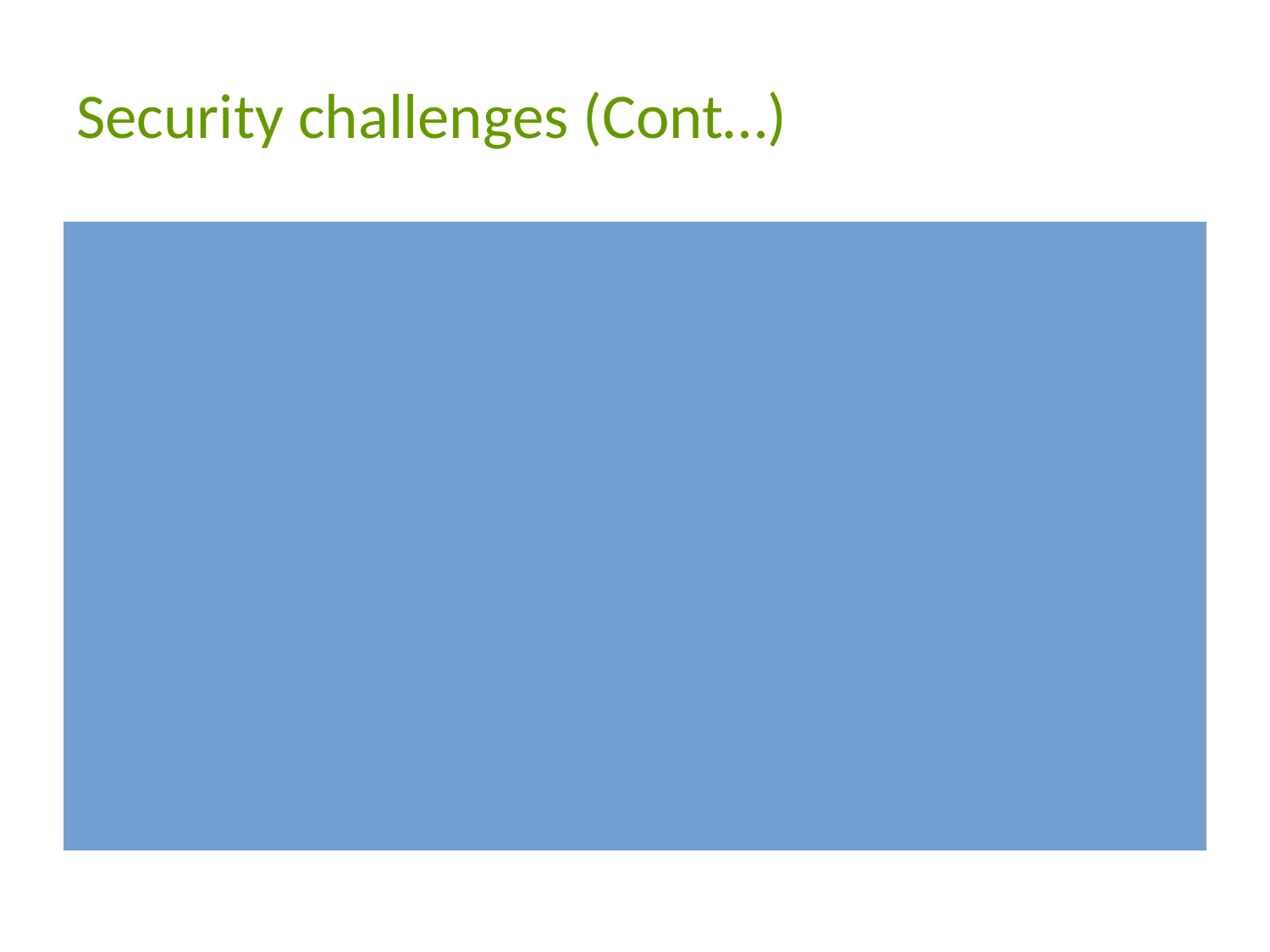

# Security challenges (Cont…)
7. Secure Software & Patch Management
Challenge: Ensuring that all distributed nodes run updated and secure software.
Example: An outdated server in a distributed system is exploited via an unpatched vulnerability.
Solution: Enforce regular security updates, vulnerability scanning, and automated patch management.